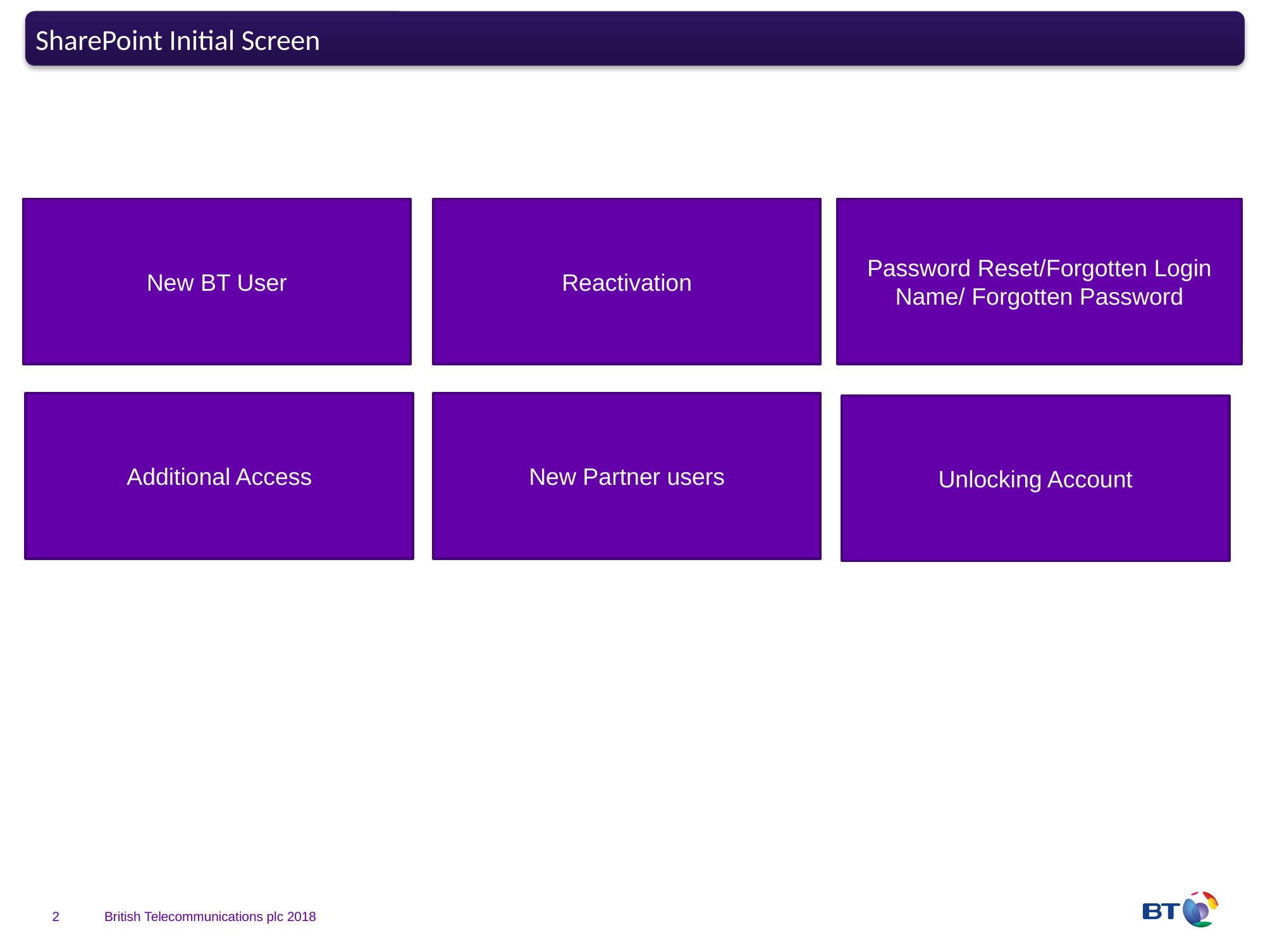

SharePoint Initial Screen
New BT User
Password Reset/Forgotten Login Name/ Forgotten Password
Reactivation
Additional Access
New Partner users
Unlocking Account
2